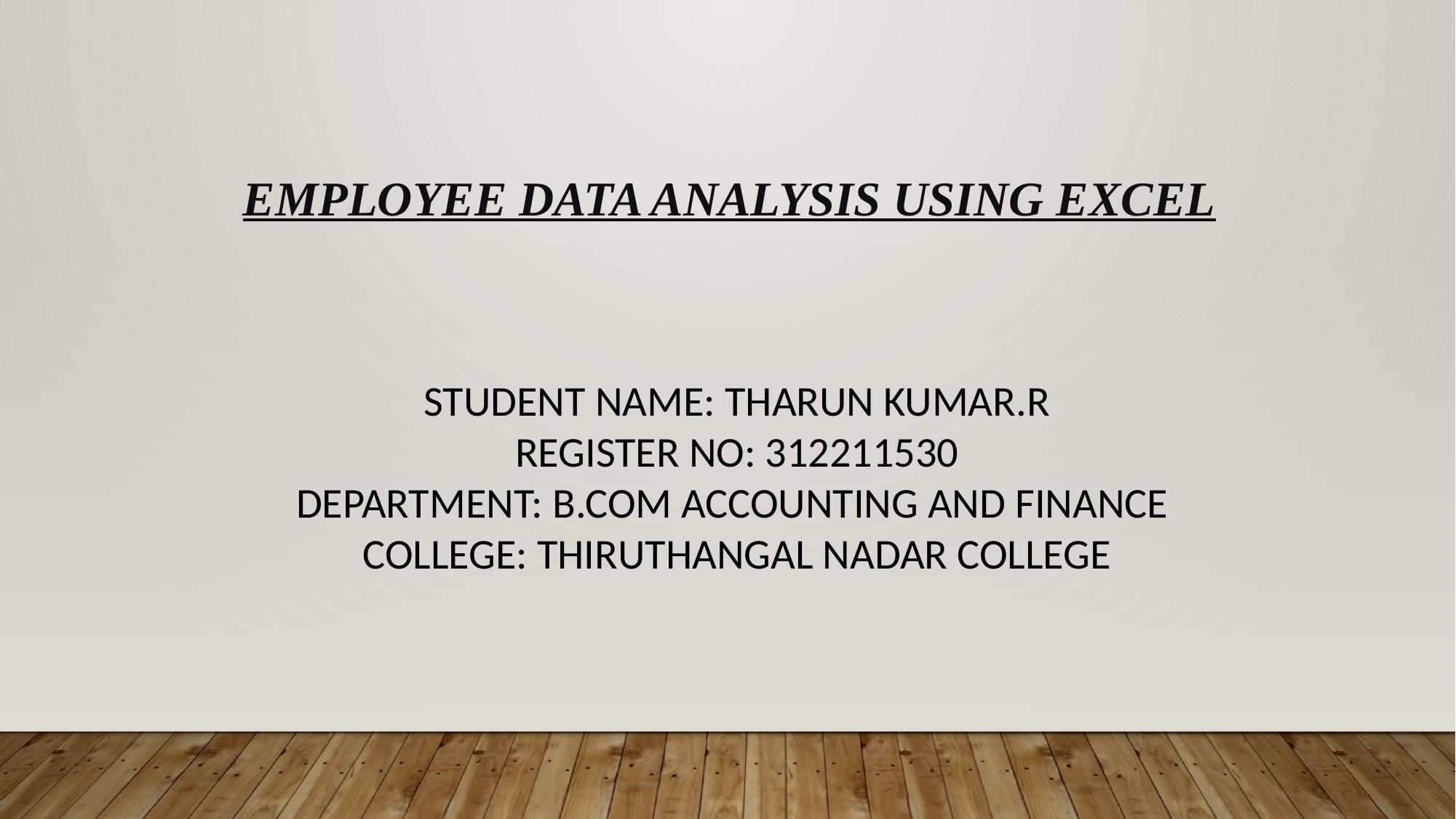

# Employee Data Analysis using Excel
STUDENT NAME: THARUN KUMAR.R
REGISTER NO: 312211530
DEPARTMENT: B.COM ACCOUNTING AND FINANCE
COLLEGE: THIRUTHANGAL NADAR COLLEGE